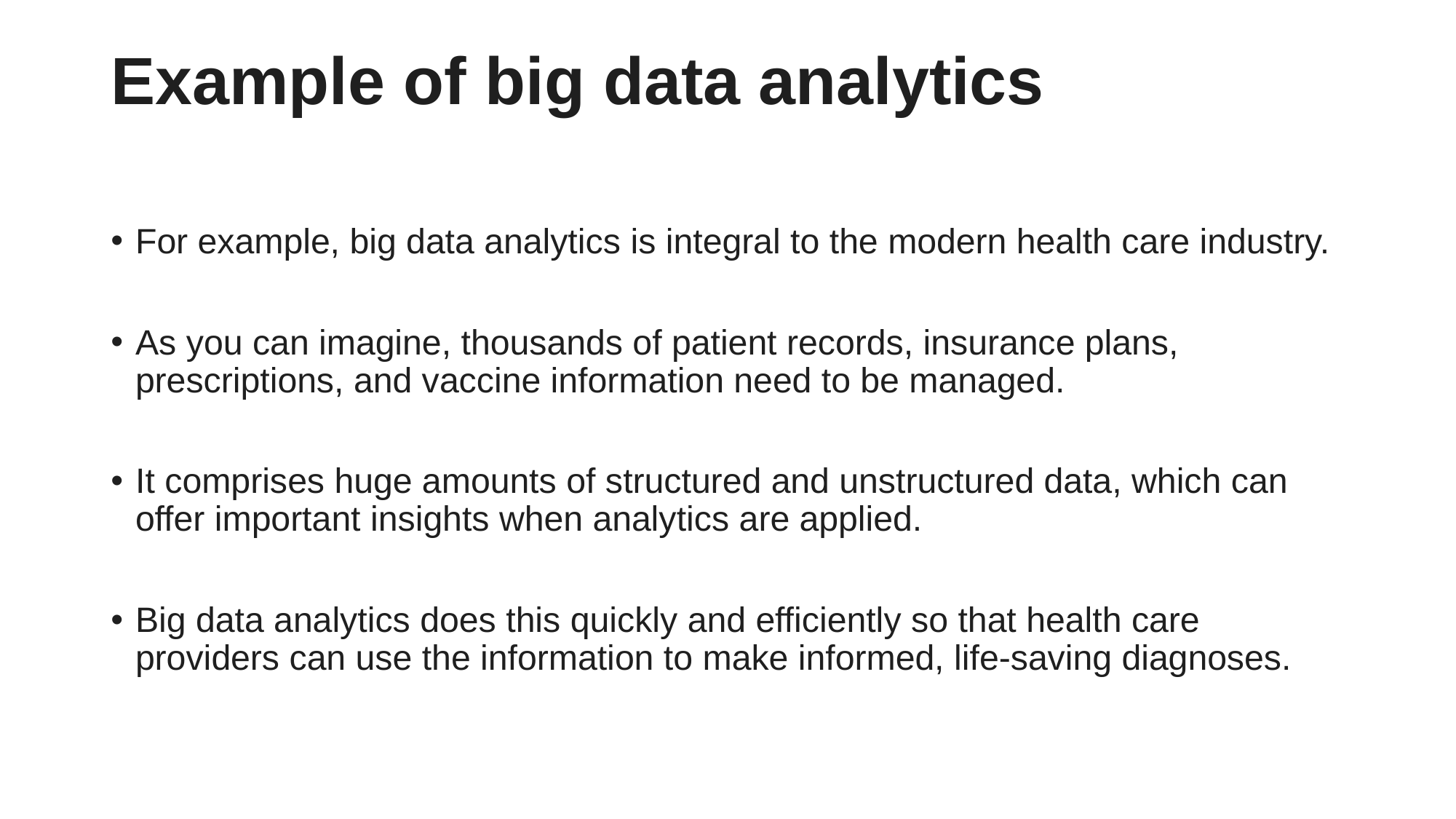

# Example of big data analytics
For example, big data analytics is integral to the modern health care industry.

As you can imagine, thousands of patient records, insurance plans, prescriptions, and vaccine information need to be managed.

It comprises huge amounts of structured and unstructured data, which can offer important insights when analytics are applied.

Big data analytics does this quickly and efficiently so that health care providers can use the information to make informed, life-saving diagnoses.